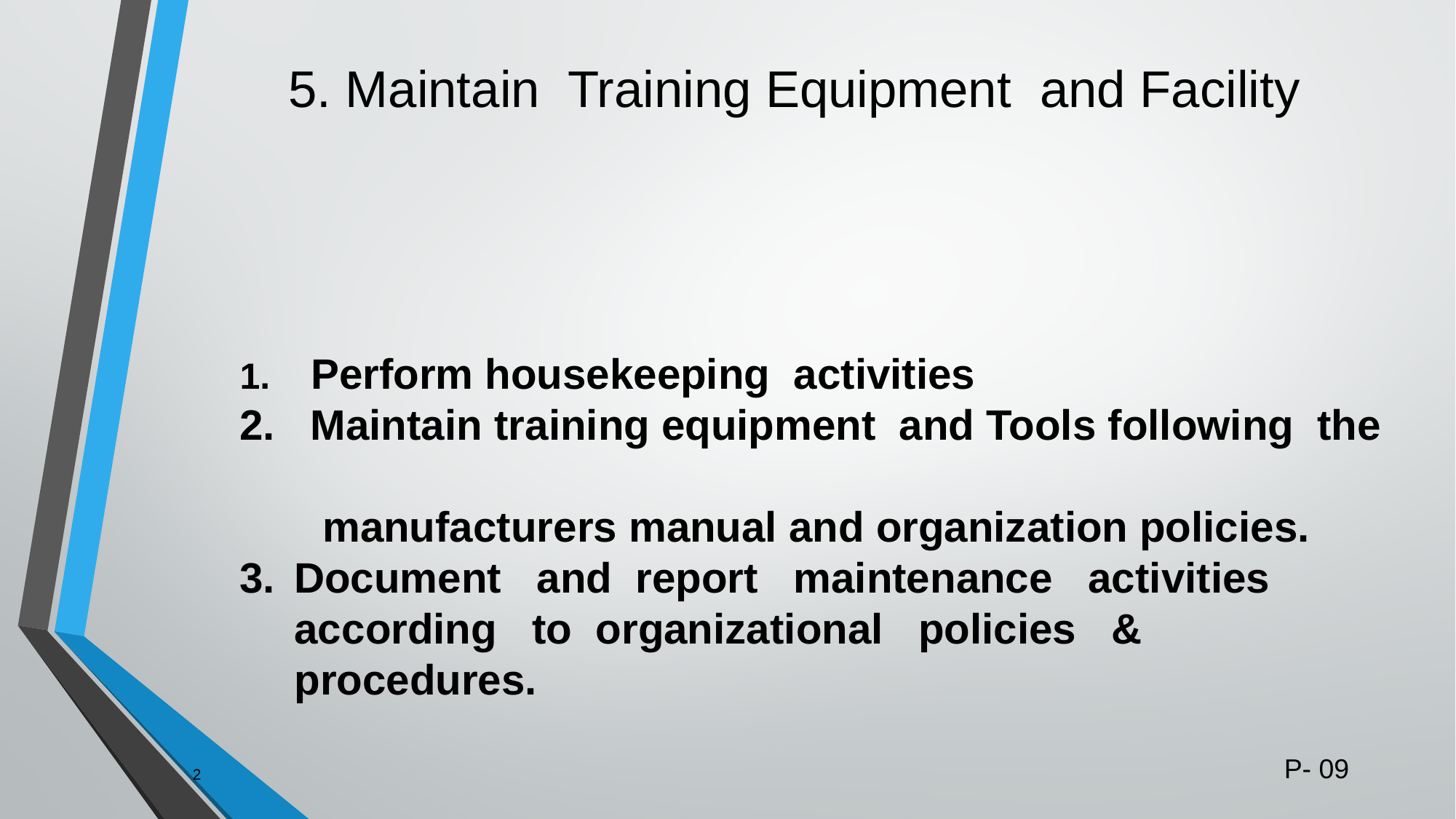

# 5. Maintain  Training Equipment  and Facility

1.    Perform housekeeping  activities
2.   Maintain training equipment  and Tools following  the
       manufacturers manual and organization policies.
Document   and  report   maintenance   activities   according   to  organizational   policies   & procedures.
2
P- 09